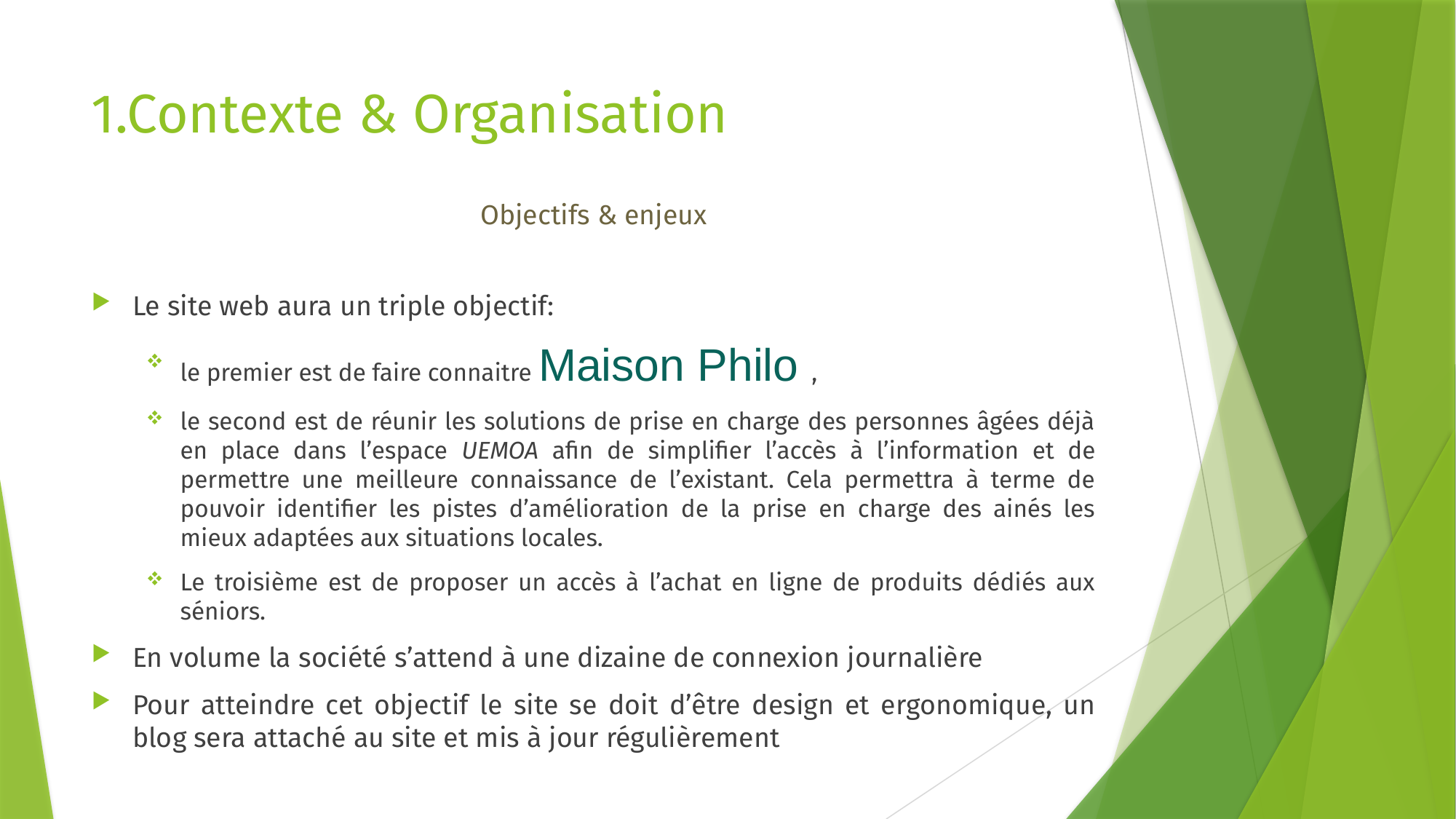

1.Contexte & Organisation
Objectifs & enjeux
Le site web aura un triple objectif:
le premier est de faire connaitre Maison Philo ,
le second est de réunir les solutions de prise en charge des personnes âgées déjà en place dans l’espace UEMOA afin de simplifier l’accès à l’information et de permettre une meilleure connaissance de l’existant. Cela permettra à terme de pouvoir identifier les pistes d’amélioration de la prise en charge des ainés les mieux adaptées aux situations locales.
Le troisième est de proposer un accès à l’achat en ligne de produits dédiés aux séniors.
En volume la société s’attend à une dizaine de connexion journalière
Pour atteindre cet objectif le site se doit d’être design et ergonomique, un blog sera attaché au site et mis à jour régulièrement